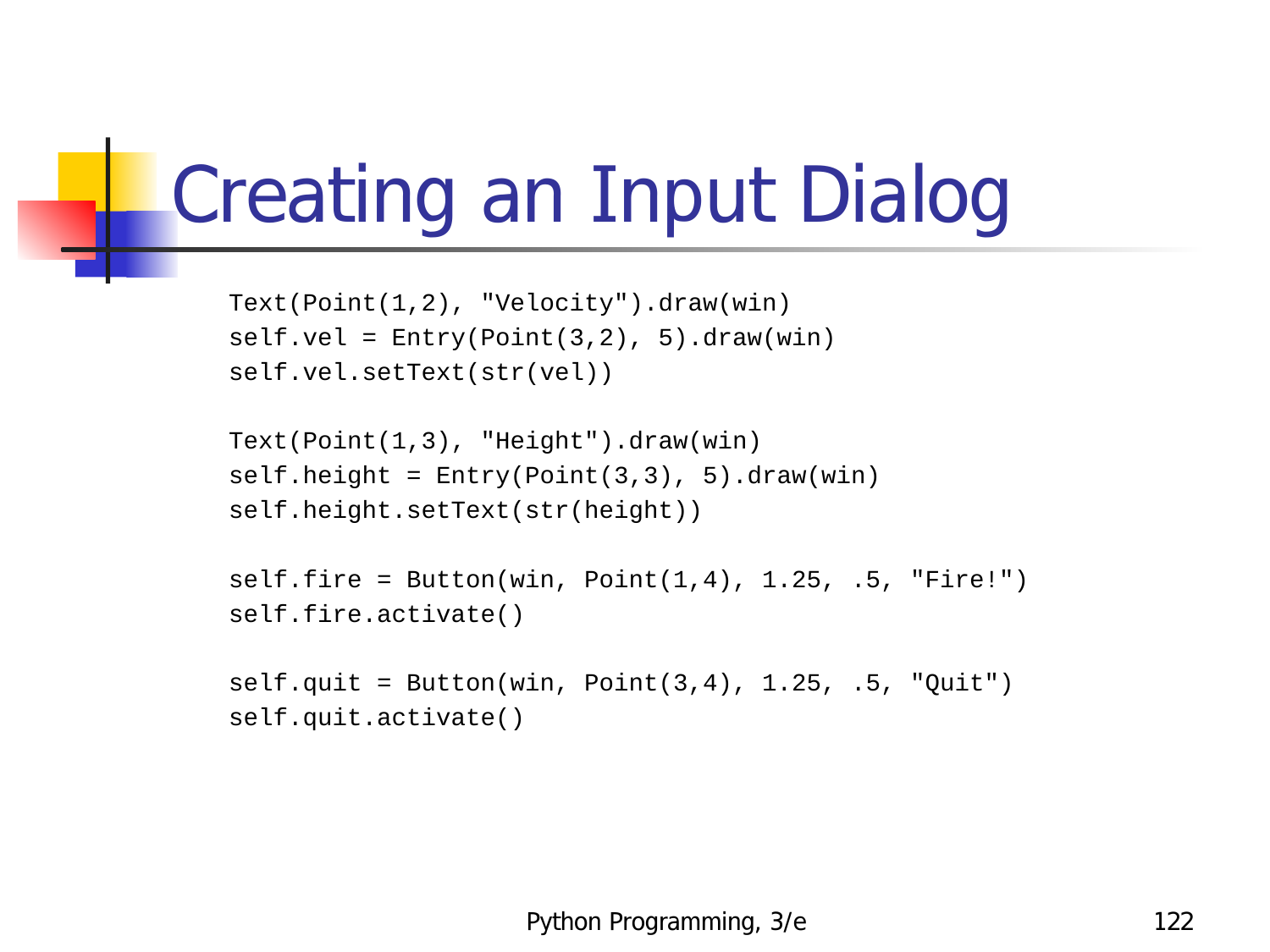

# Creating an Input Dialog
      Text(Point(1,2), "Velocity").draw(win)
      self.vel = Entry(Point(3,2), 5).draw(win)
      self.vel.setText(str(vel))

      Text(Point(1,3), "Height").draw(win)
      self.height = Entry(Point(3,3), 5).draw(win)
      self.height.setText(str(height))

      self.fire = Button(win, Point(1,4), 1.25, .5, "Fire!")
      self.fire.activate()

      self.quit = Button(win, Point(3,4), 1.25, .5, "Quit")
      self.quit.activate()
Python Programming, 3/e
122